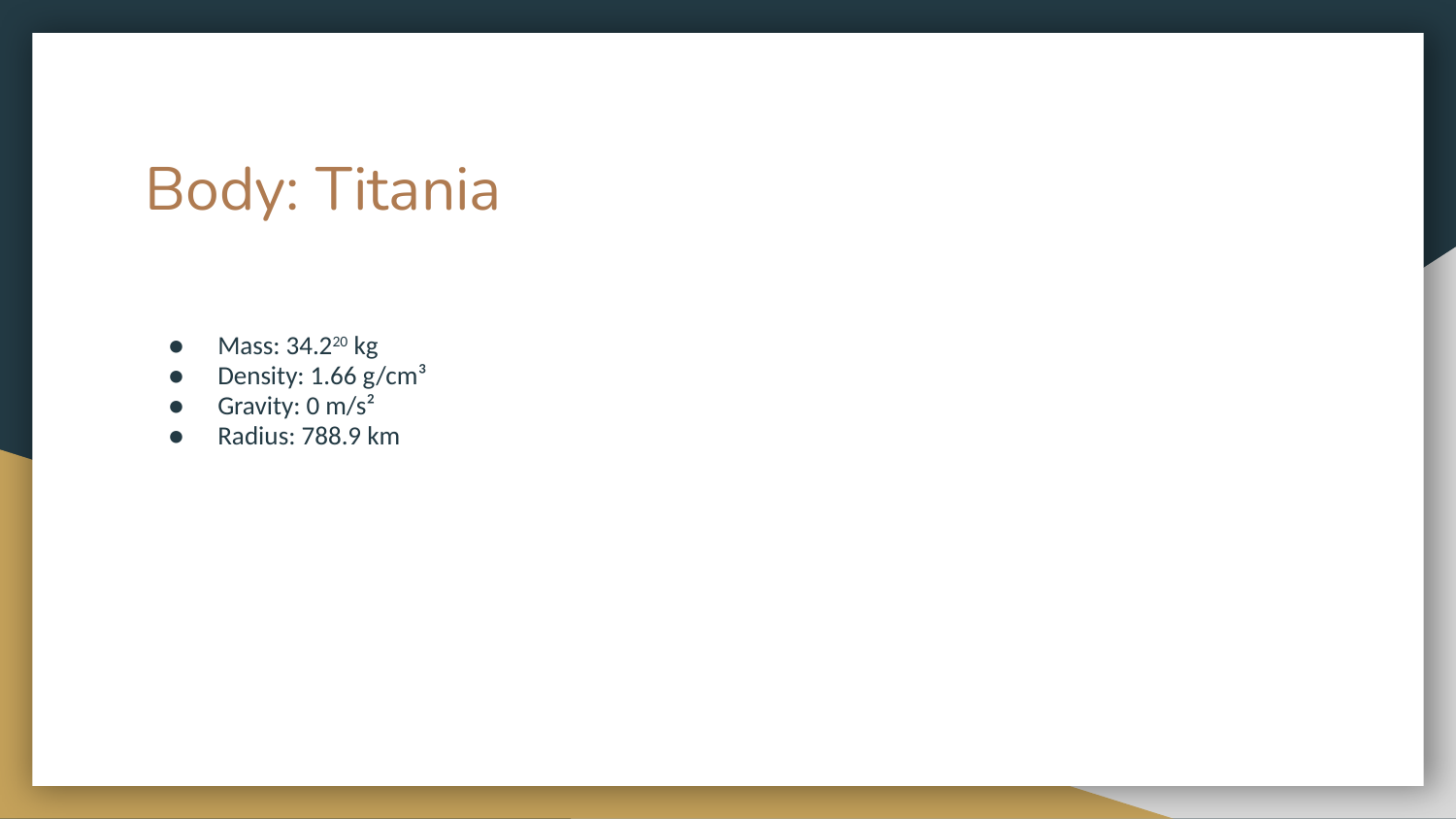

# Body: Titania
Mass: 34.220 kg
Density: 1.66 g/cm³
Gravity: 0 m/s²
Radius: 788.9 km